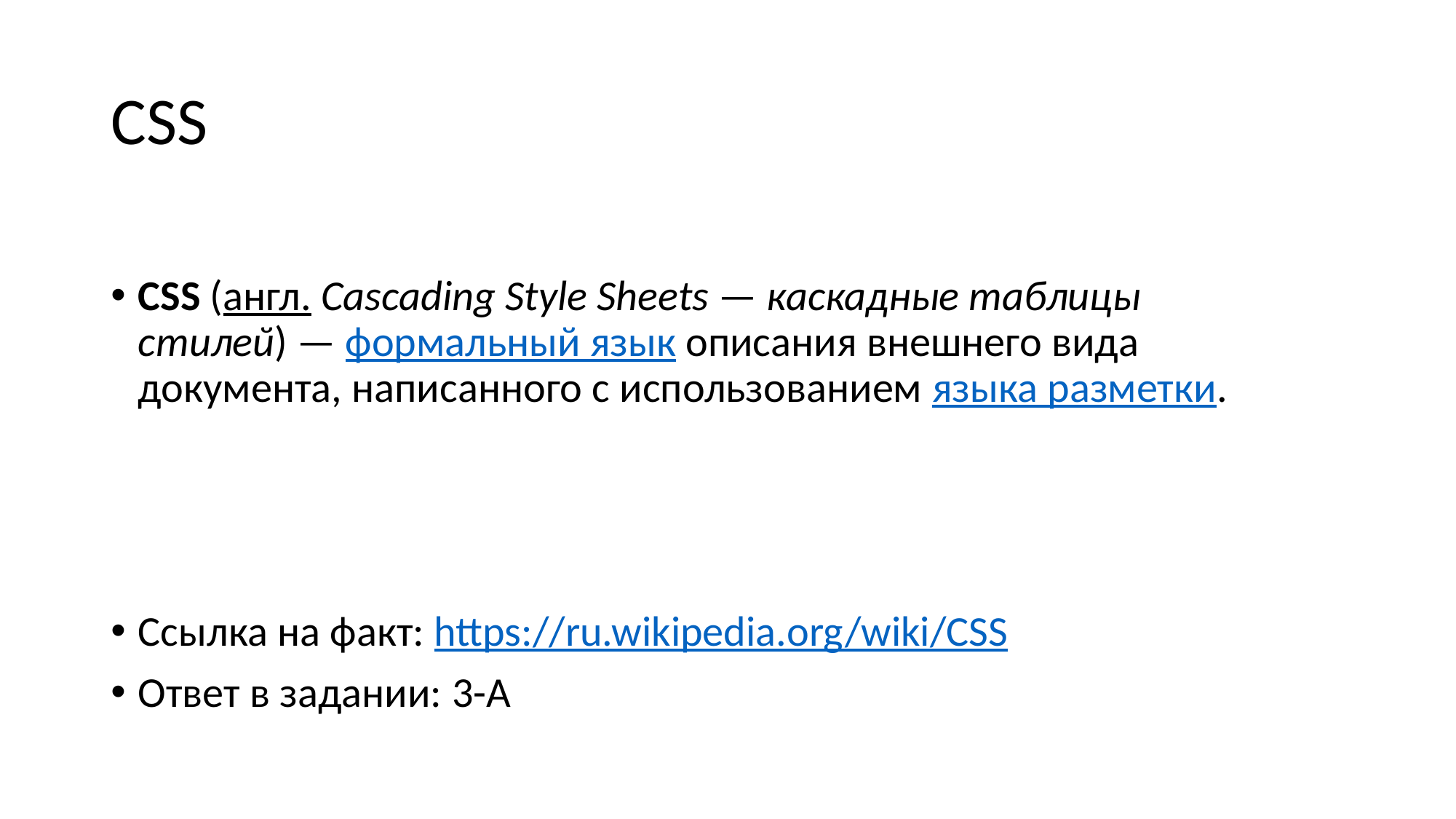

# CSS
CSS (англ. Cascading Style Sheets — каскадные таблицы стилей) — формальный язык описания внешнего вида документа, написанного с использованием языка разметки.

Ссылка на факт: https://ru.wikipedia.org/wiki/CSS
Ответ в задании: 3-A